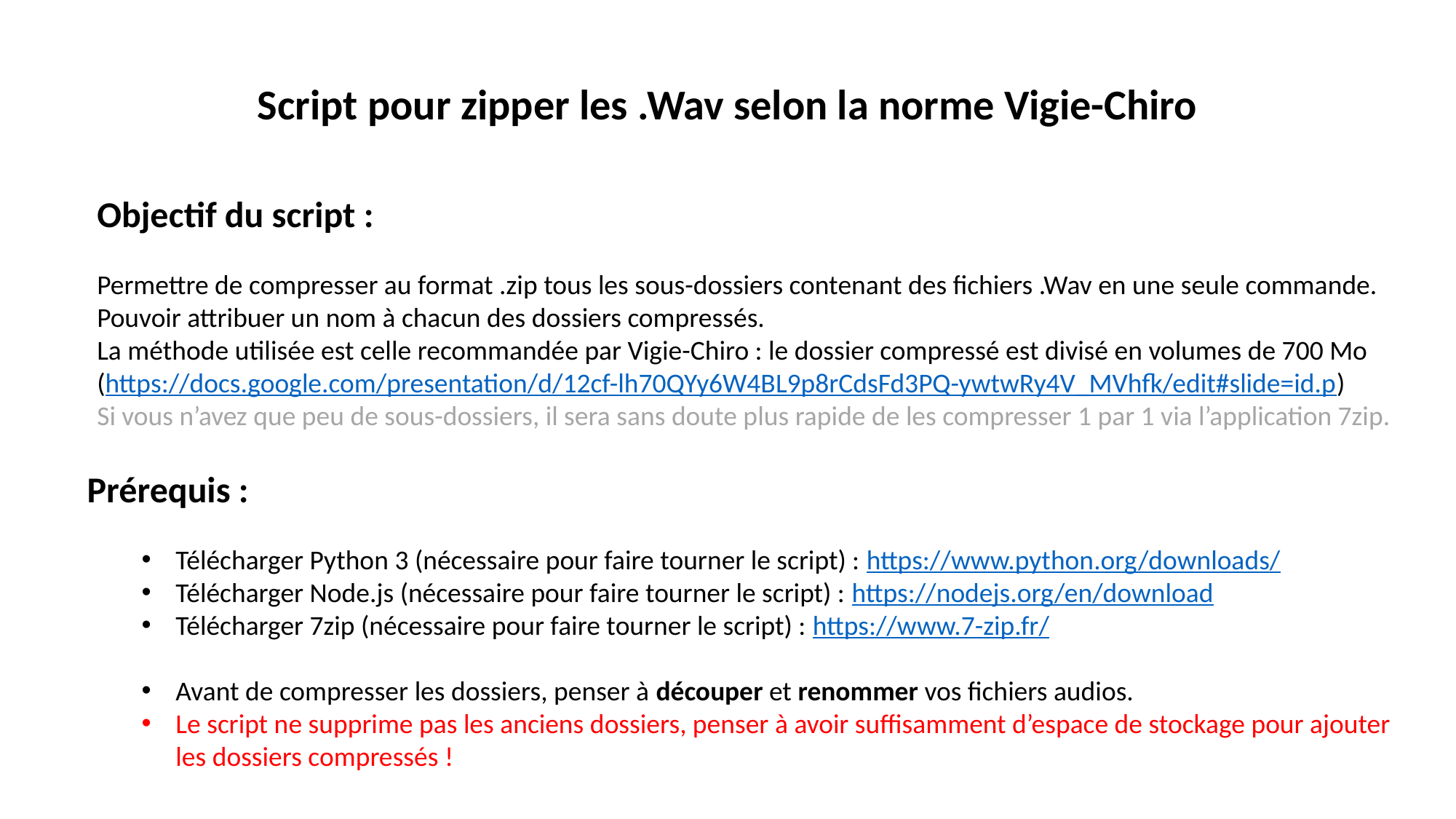

Script pour zipper les .Wav selon la norme Vigie-Chiro
Objectif du script :

Permettre de compresser au format .zip tous les sous-dossiers contenant des fichiers .Wav en une seule commande.
Pouvoir attribuer un nom à chacun des dossiers compressés.
La méthode utilisée est celle recommandée par Vigie-Chiro : le dossier compressé est divisé en volumes de 700 Mo
(https://docs.google.com/presentation/d/12cf-lh70QYy6W4BL9p8rCdsFd3PQ-ywtwRy4V_MVhfk/edit#slide=id.p)
Si vous n’avez que peu de sous-dossiers, il sera sans doute plus rapide de les compresser 1 par 1 via l’application 7zip.
Prérequis :

Télécharger Python 3 (nécessaire pour faire tourner le script) : https://www.python.org/downloads/
Télécharger Node.js (nécessaire pour faire tourner le script) : https://nodejs.org/en/download
Télécharger 7zip (nécessaire pour faire tourner le script) : https://www.7-zip.fr/

Avant de compresser les dossiers, penser à découper et renommer vos fichiers audios.
Le script ne supprime pas les anciens dossiers, penser à avoir suffisamment d’espace de stockage pour ajouter les dossiers compressés !